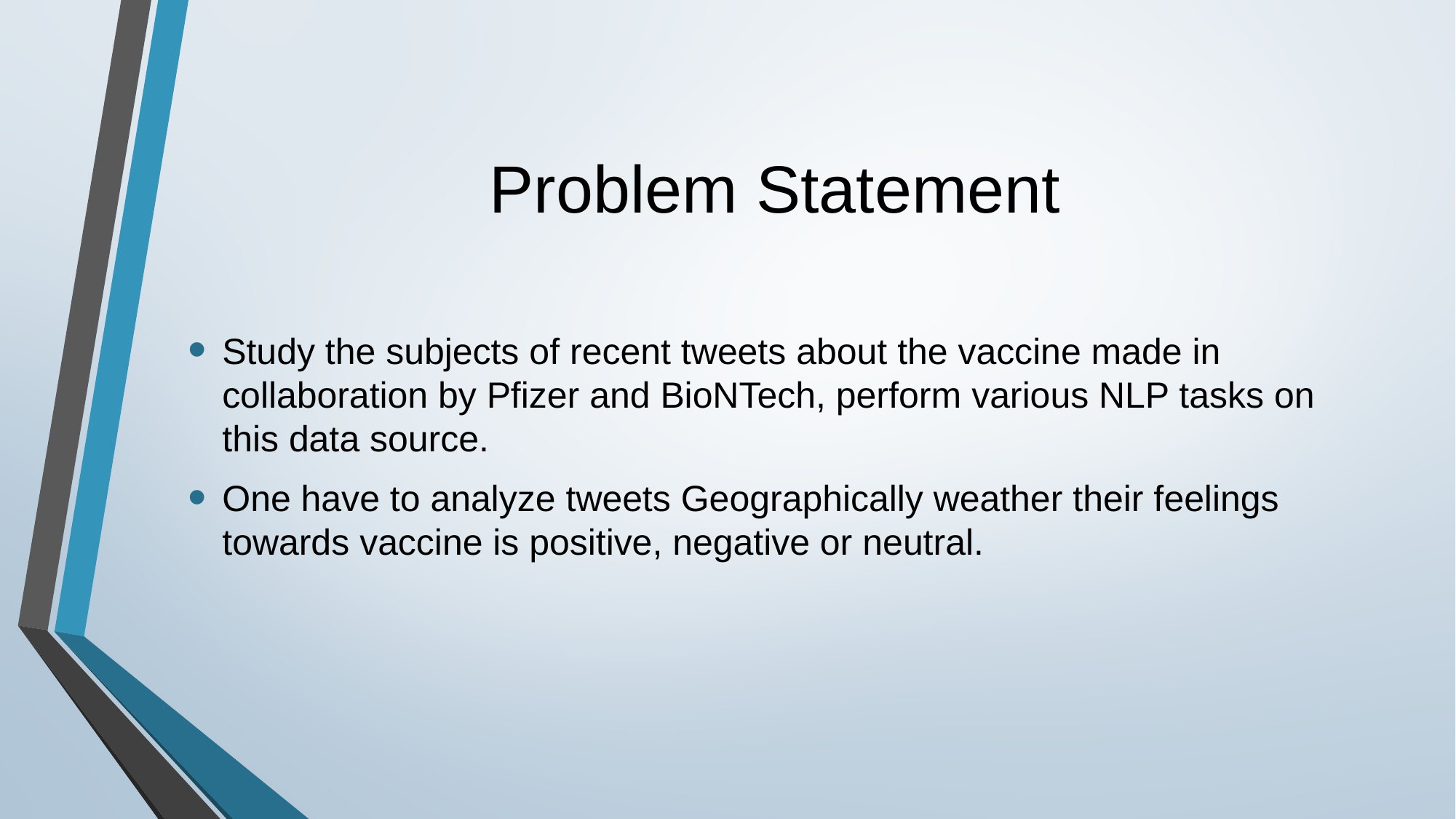

# Problem Statement
Study the subjects of recent tweets about the vaccine made in collaboration by Pfizer and BioNTech, perform various NLP tasks on this data source.
One have to analyze tweets Geographically weather their feelings towards vaccine is positive, negative or neutral.